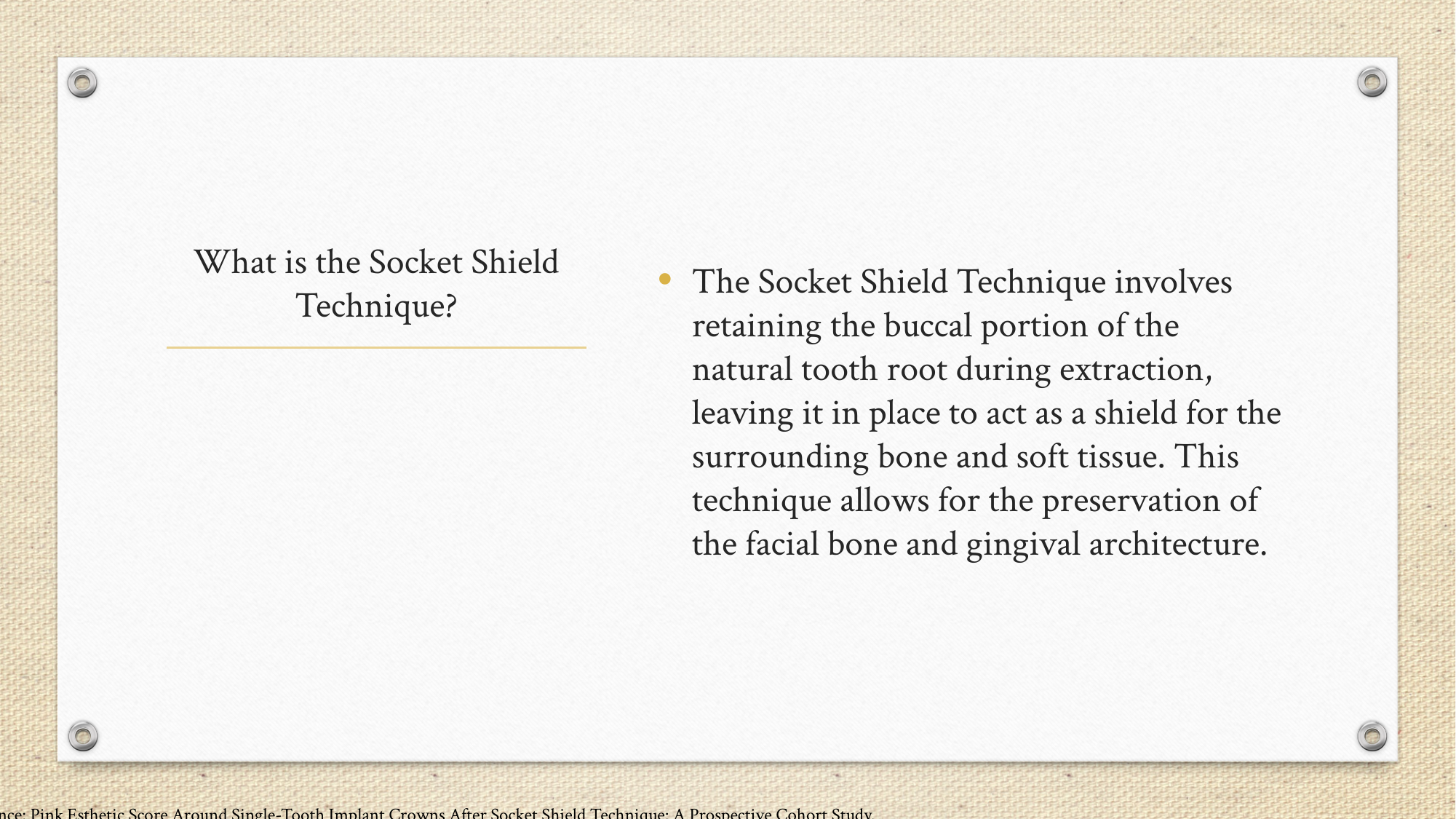

The Socket Shield Technique involves retaining the buccal portion of the natural tooth root during extraction, leaving it in place to act as a shield for the surrounding bone and soft tissue. This technique allows for the preservation of the facial bone and gingival architecture.
# What is the Socket Shield Technique?

PubMed Reference: Pink Esthetic Score Around Single-Tooth Implant Crowns After Socket Shield Technique: A Prospective Cohort Study.